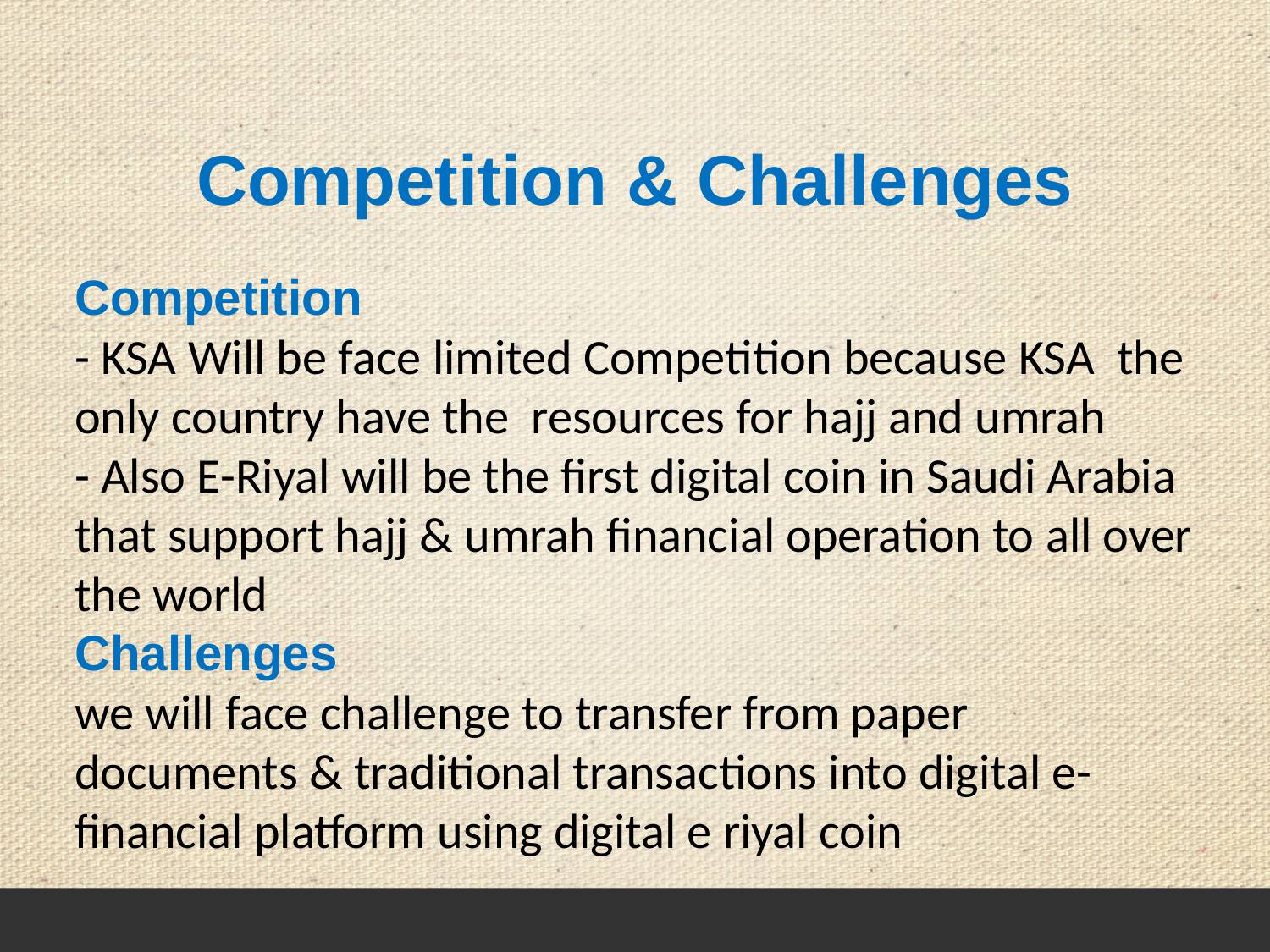

# Competition & Challenges
Competition
- KSA Will be face limited Competition because KSA  the only country have the  resources for hajj and umrah
- Also E-Riyal will be the first digital coin in Saudi Arabia that support hajj & umrah financial operation to all over the world
Challenges
we will face challenge to transfer from paper documents & traditional transactions into digital e- financial platform using digital e riyal coin